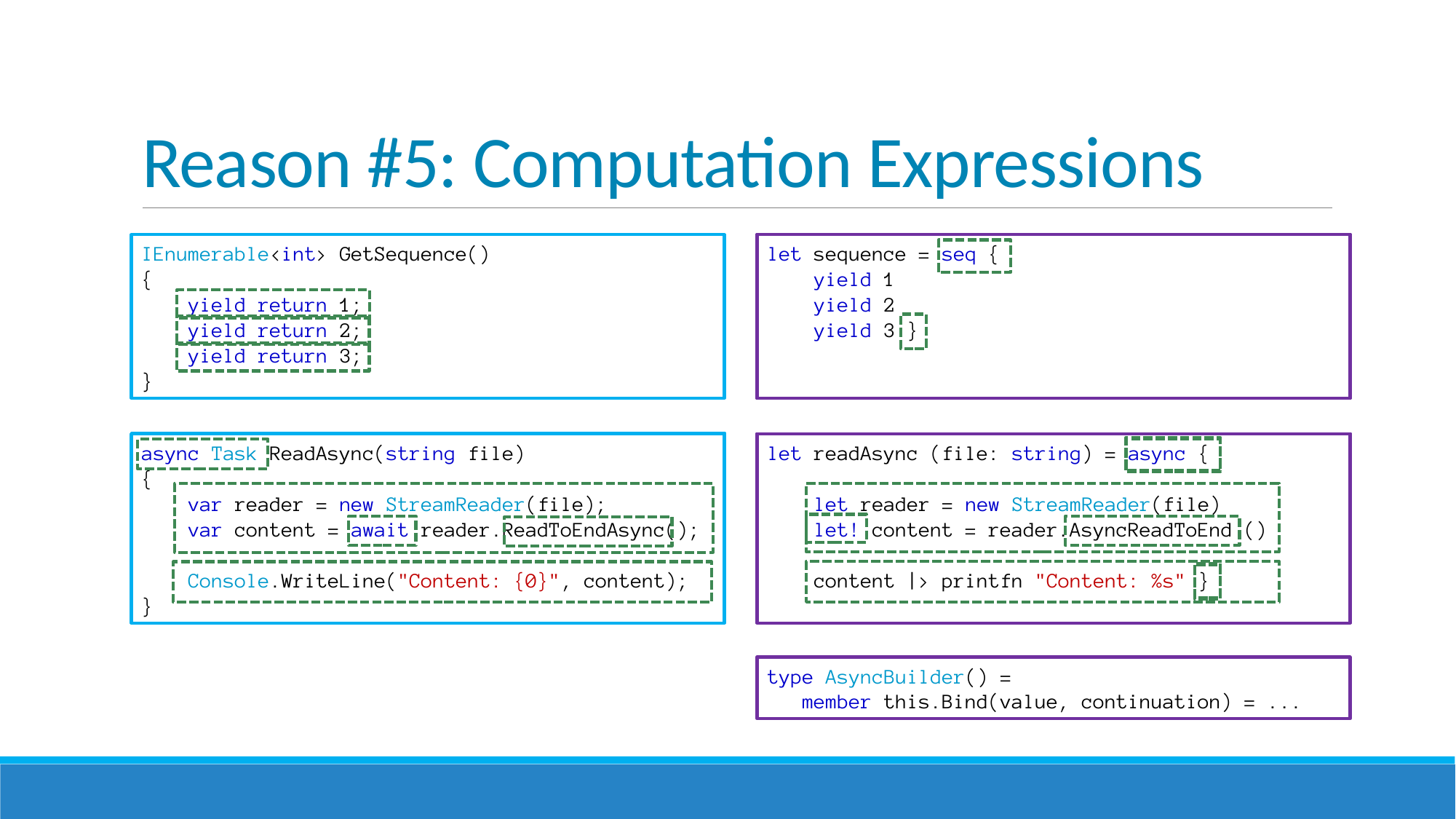

# Reason #5: Computation Expressions
IEnumerable<int> GetSequence()
{
    yield return 1;
    yield return 2;
    yield return 3;
}
IEnumerable<int> GetSequence()
{
    yield return 1;
    yield return 2;
    yield return 3;
}
IEnumerable<int> GetSequence()
{
    yield return 1;
    yield return 2;
    yield return 3;
}
let sequence = seq {
    yield 1
    yield 2
    yield 3 }

void Read(string file)
{
    var reader = new StreamReader(file);
    var content = reader.ReadToEnd();

    Console.WriteLine("Content: {0}", content);
}
void Read(string file)
{
    var reader = new StreamReader(file);
    var content = reader.ReadToEnd();

    Console.WriteLine("Content: {0}", content);
}
void Read(string file)
{
    var reader = new StreamReader(file);
    var content = reader.ReadToEnd();

    Console.WriteLine("Content: {0}", content);
}
let read (file: string) =

    let reader = new StreamReader(file)
    let content = reader.ReadToEnd ()

    content |> printfn "Content: %s"

async Task ReadAsync(string file)
{
    var reader = new StreamReader(file);
    var content = await reader.ReadToEndAsync();

    Console.WriteLine("Content: {0}", content);
}
let readAsync (file: string) = async {

    let reader = new StreamReader(file)
    let! content = reader.AsyncReadToEnd ()

    content |> printfn "Content: %s" }

type AsyncBuilder() =
   member this.Bind(value, continuation) = ...